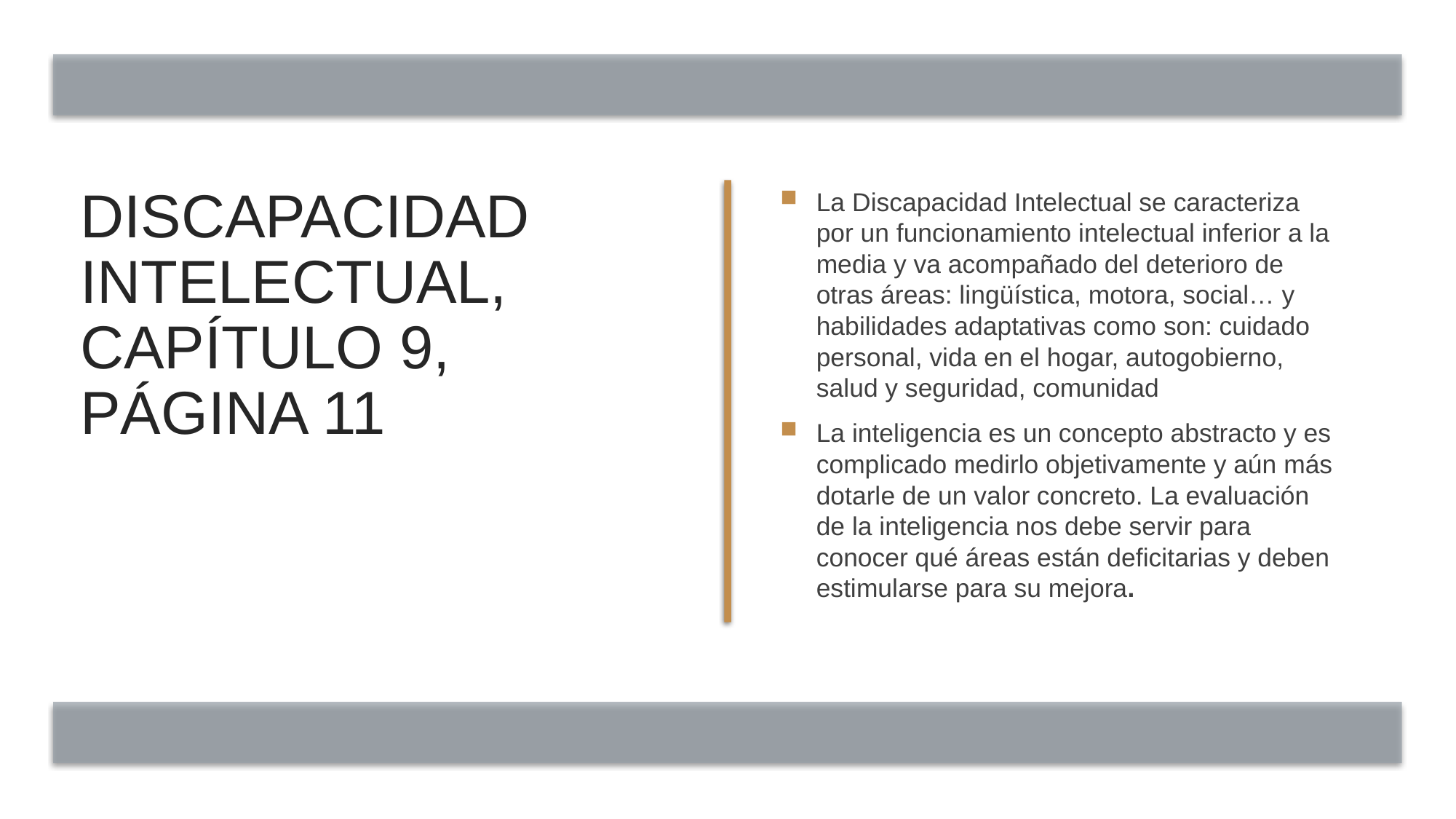

# Discapacidad intelectual, capítulo 9, página 11
La Discapacidad Intelectual se caracteriza por un funcionamiento intelectual inferior a la media y va acompañado del deterioro de otras áreas: lingüística, motora, social… y habilidades adaptativas como son: cuidado personal, vida en el hogar, autogobierno, salud y seguridad, comunidad
La inteligencia es un concepto abstracto y es complicado medirlo objetivamente y aún más dotarle de un valor concreto. La evaluación de la inteligencia nos debe servir para conocer qué áreas están deficitarias y deben estimularse para su mejora.